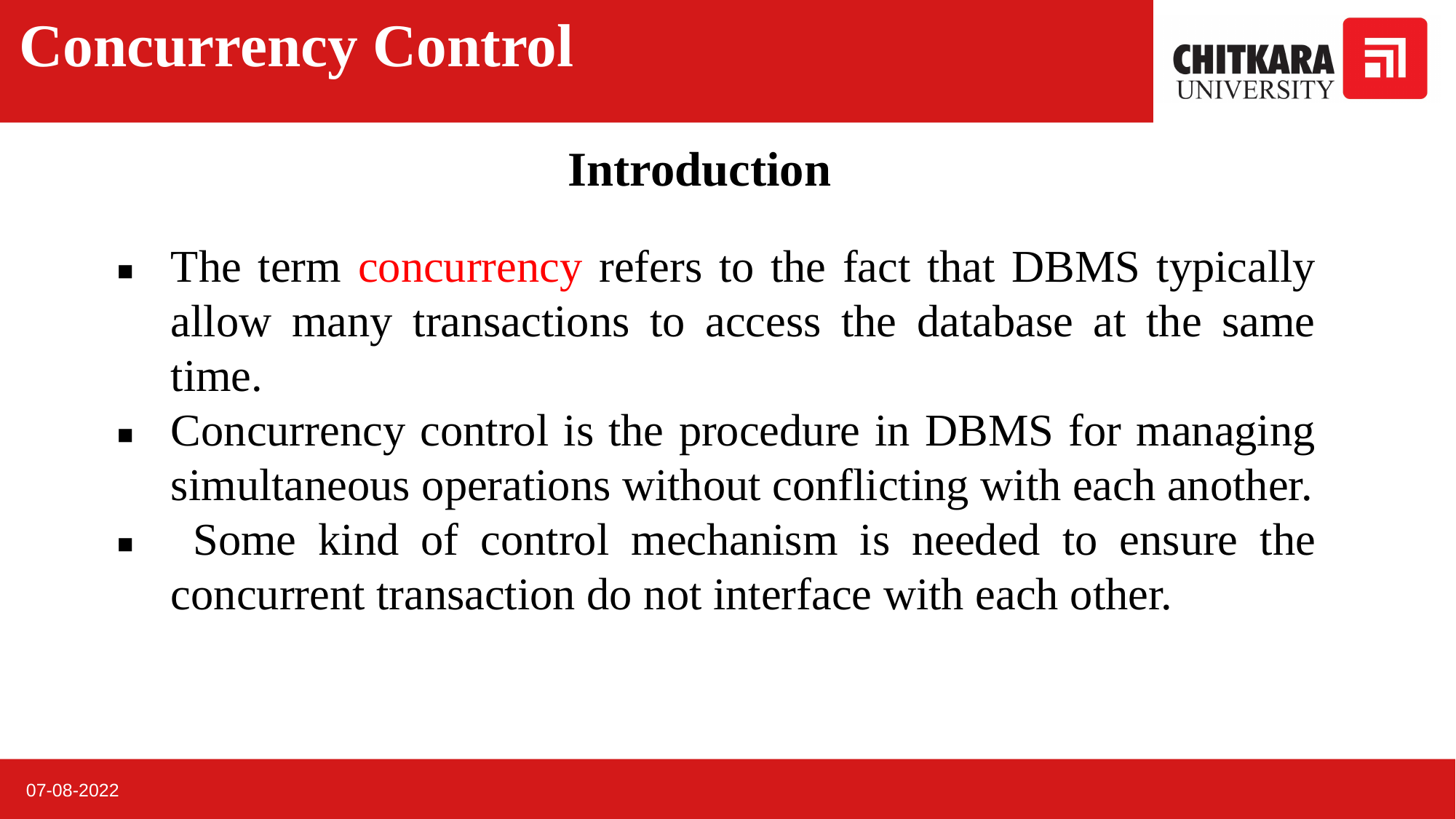

# Concurrency Control
Introduction
The term concurrency refers to the fact that DBMS typically allow many transactions to access the database at the same time.
Concurrency control is the procedure in DBMS for managing simultaneous operations without conflicting with each another.
 Some kind of control mechanism is needed to ensure the concurrent transaction do not interface with each other.

07-08-2022